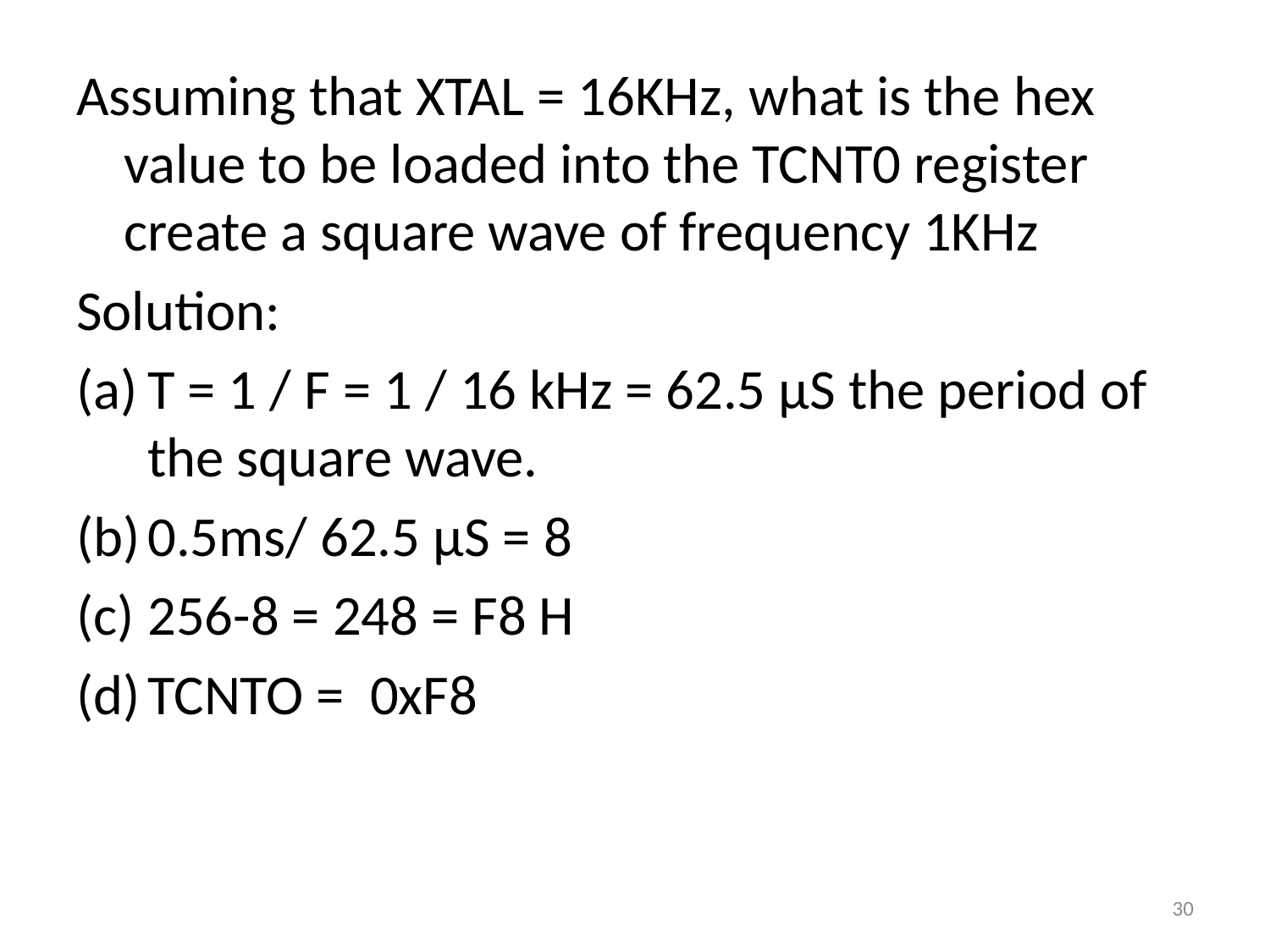

Assuming that XTAL = 16KHz, what is the hex value to be loaded into the TCNT0 register create a square wave of frequency 1KHz
Solution:
T = 1 / F = 1 / 16 kHz = 62.5 µS the period of the square wave.
0.5ms/ 62.5 µS = 8
256-8 = 248 = F8 H
TCNTO =  0xF8

30